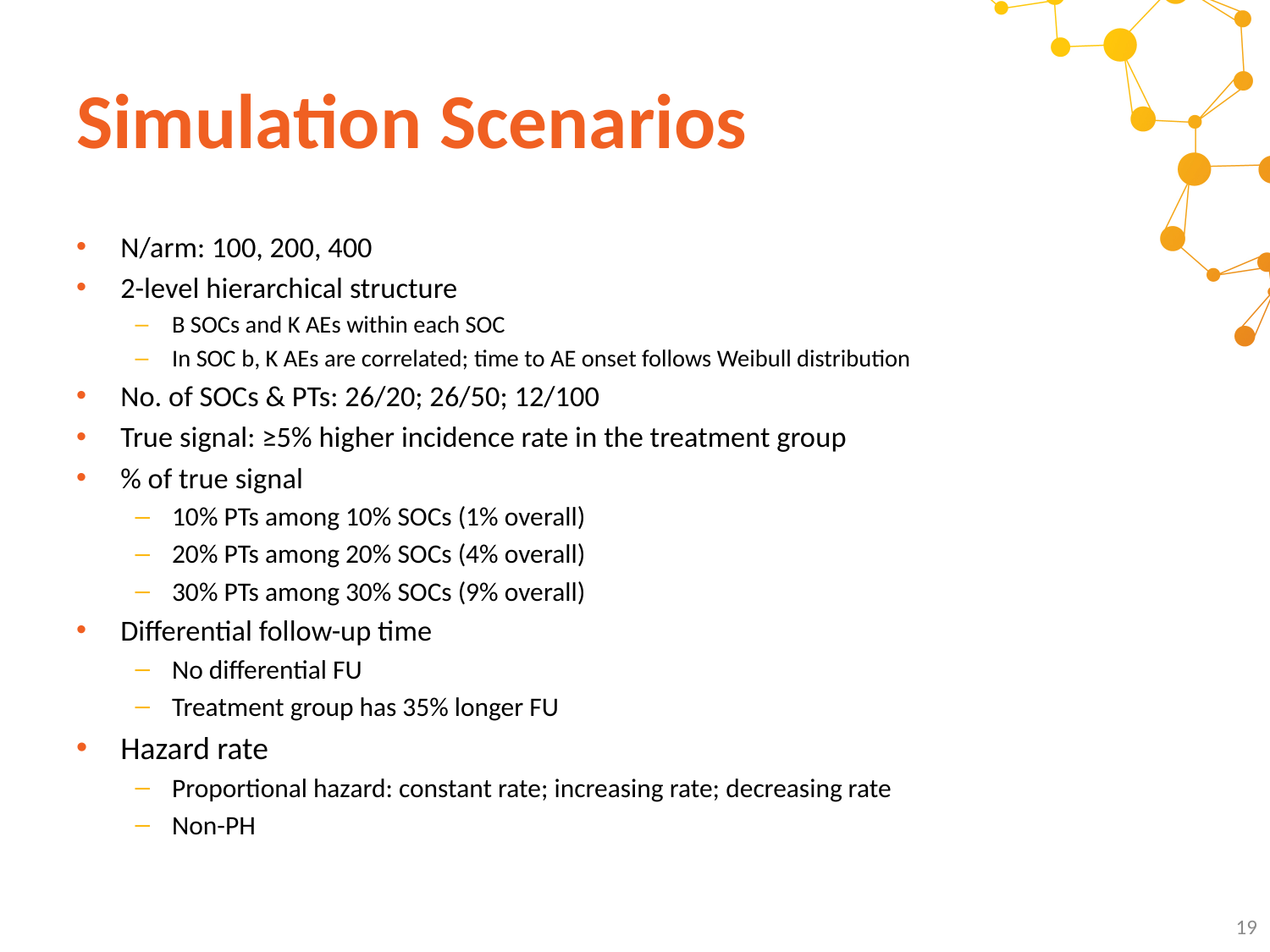

# Simulation Scenarios
N/arm: 100, 200, 400
2-level hierarchical structure
B SOCs and K AEs within each SOC
In SOC b, K AEs are correlated; time to AE onset follows Weibull distribution
No. of SOCs & PTs: 26/20; 26/50; 12/100
True signal: ≥5% higher incidence rate in the treatment group
% of true signal
10% PTs among 10% SOCs (1% overall)
20% PTs among 20% SOCs (4% overall)
30% PTs among 30% SOCs (9% overall)
Differential follow-up time
No differential FU
Treatment group has 35% longer FU
Hazard rate
Proportional hazard: constant rate; increasing rate; decreasing rate
Non-PH
19